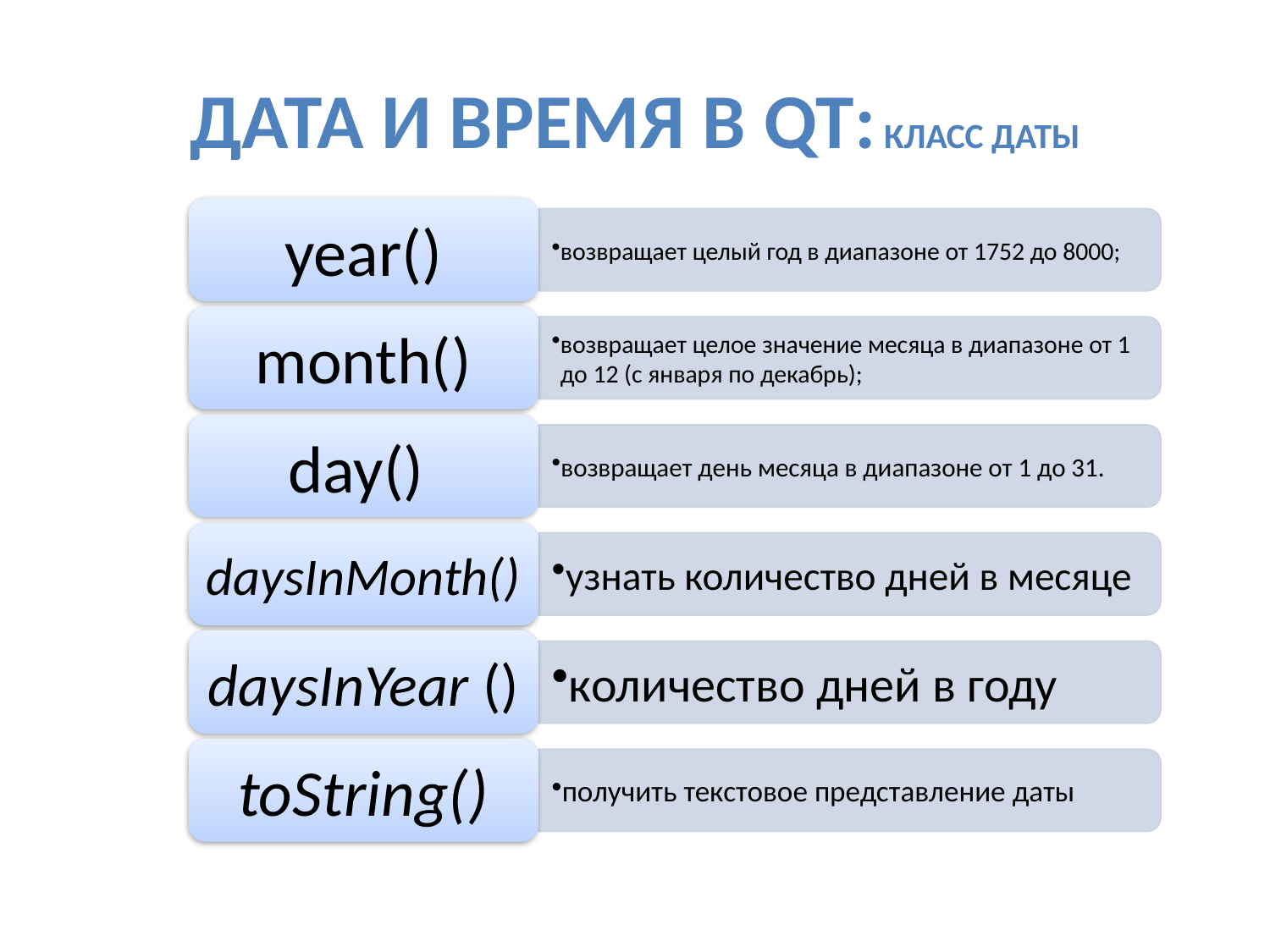

# Дата и время в Qt: класс даты
year()
возвращает целый год в диапазоне от 1752 до 8000;
month()
возвращает целое значение месяца в диапазоне от 1 до 12 (с января по декабрь);
day()
возвращает день месяца в диапазоне от 1 до 31.
daysInMonth()
узнать количество дней в месяце
daysInYear ()
количество дней в году
toString()
получить текстовое представление даты